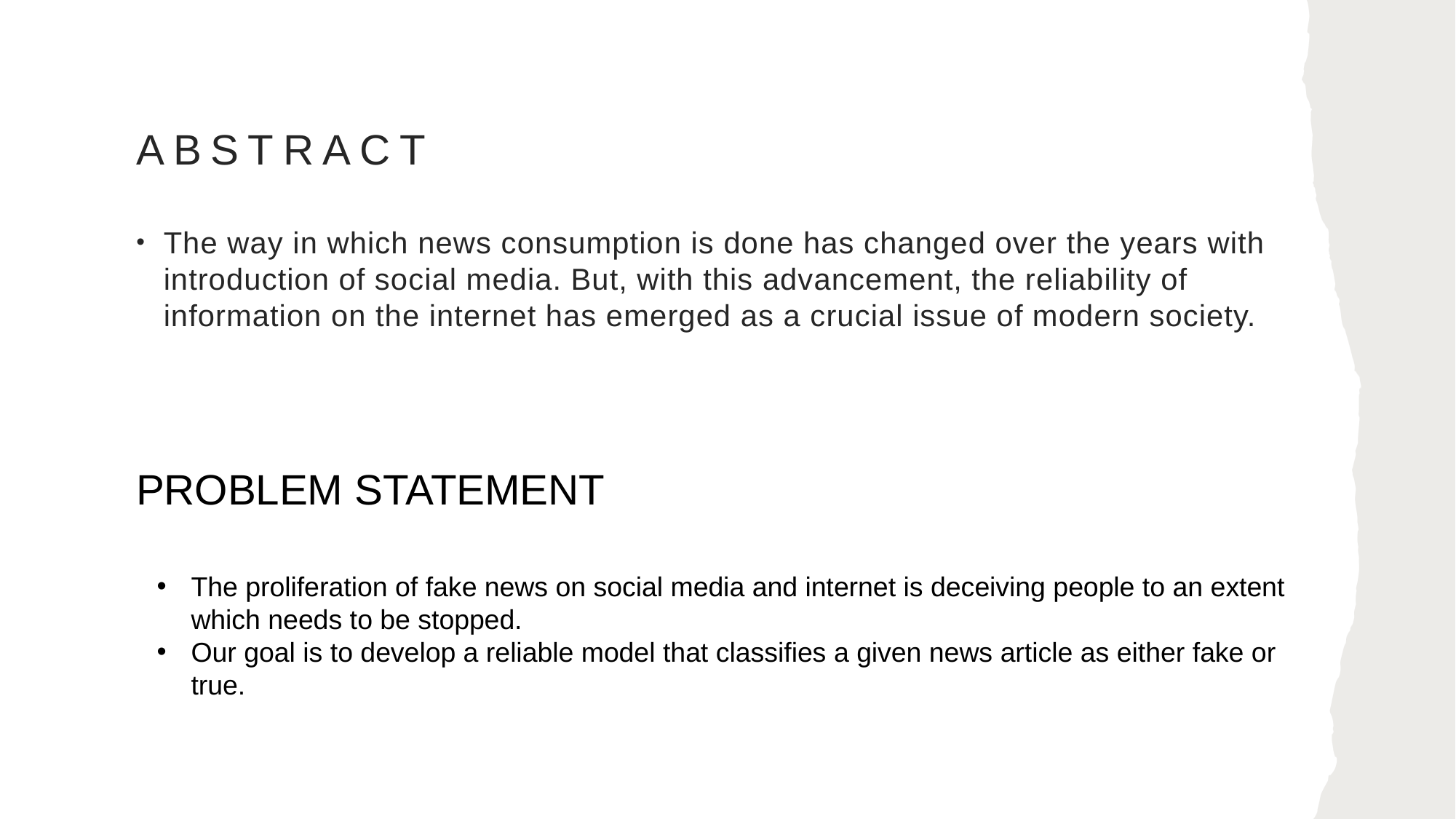

# Abstract
The way in which news consumption is done has changed over the years with introduction of social media. But, with this advancement, the reliability of information on the internet has emerged as a crucial issue of modern society.

PROBLEM STATEMENT
The proliferation of fake news on social media and internet is deceiving people to an extent which needs to be stopped.
Our goal is to develop a reliable model that classifies a given news article as either fake or true.